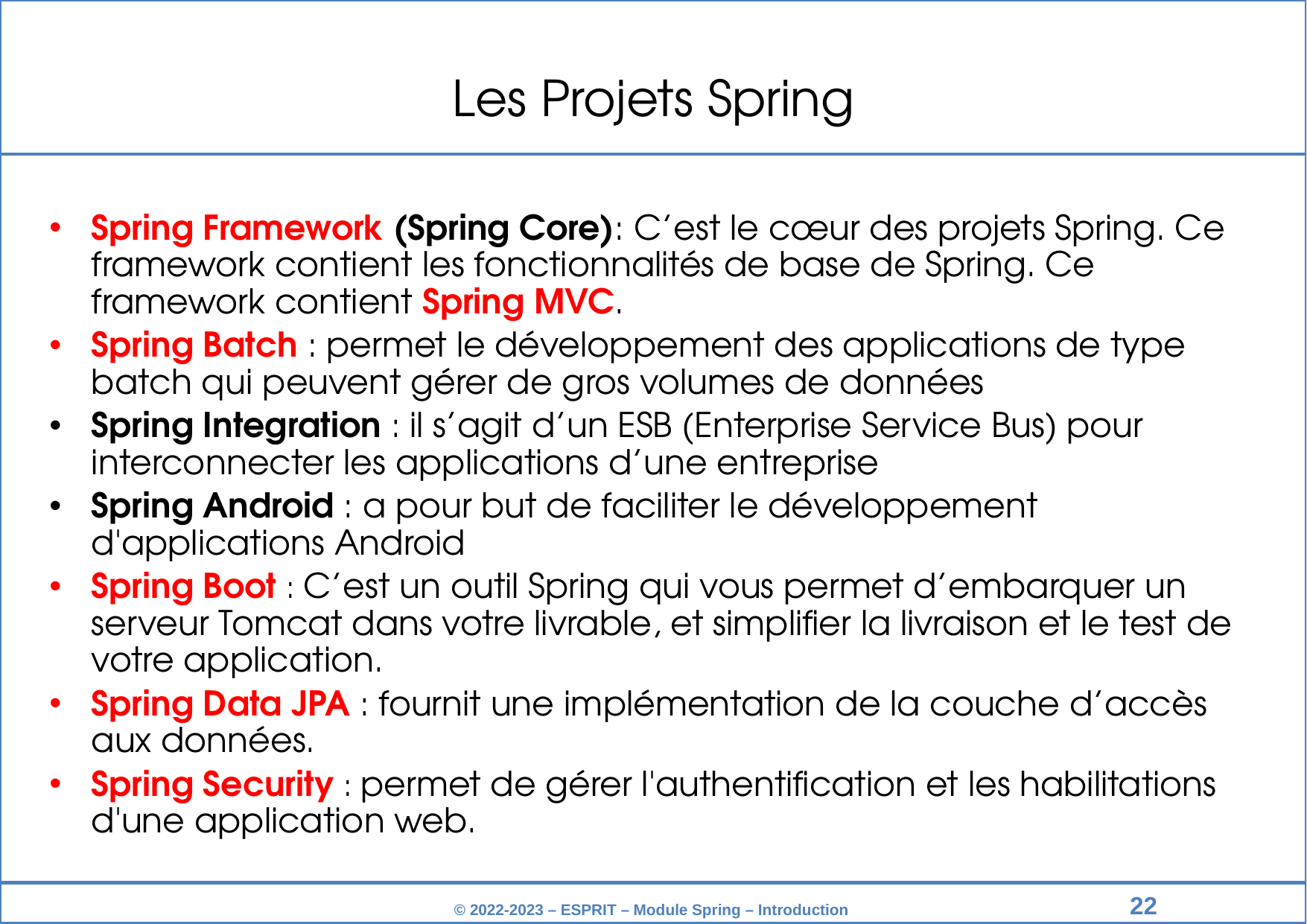

Les Projets Spring

Spring Framework (Spring Core): C’est le cœur des projets Spring. Ce framework contient les fonctionnalités de base de Spring. Ce framework contient Spring MVC.
Spring Batch : permet le développement des applications de type batch qui peuvent gérer de gros volumes de données
Spring Integration : il s’agit d’un ESB (Enterprise Service Bus) pour interconnecter les applications d’une entreprise
Spring Android : a pour but de faciliter le développement d'applications Android
Spring Boot : C’est un outil Spring qui vous permet d’embarquer un serveur Tomcat dans votre livrable, et simplifier la livraison et le test de votre application.
Spring Data JPA : fournit une implémentation de la couche d’accès aux données.
Spring Security : permet de gérer l'authentification et les habilitations d'une application web.
22